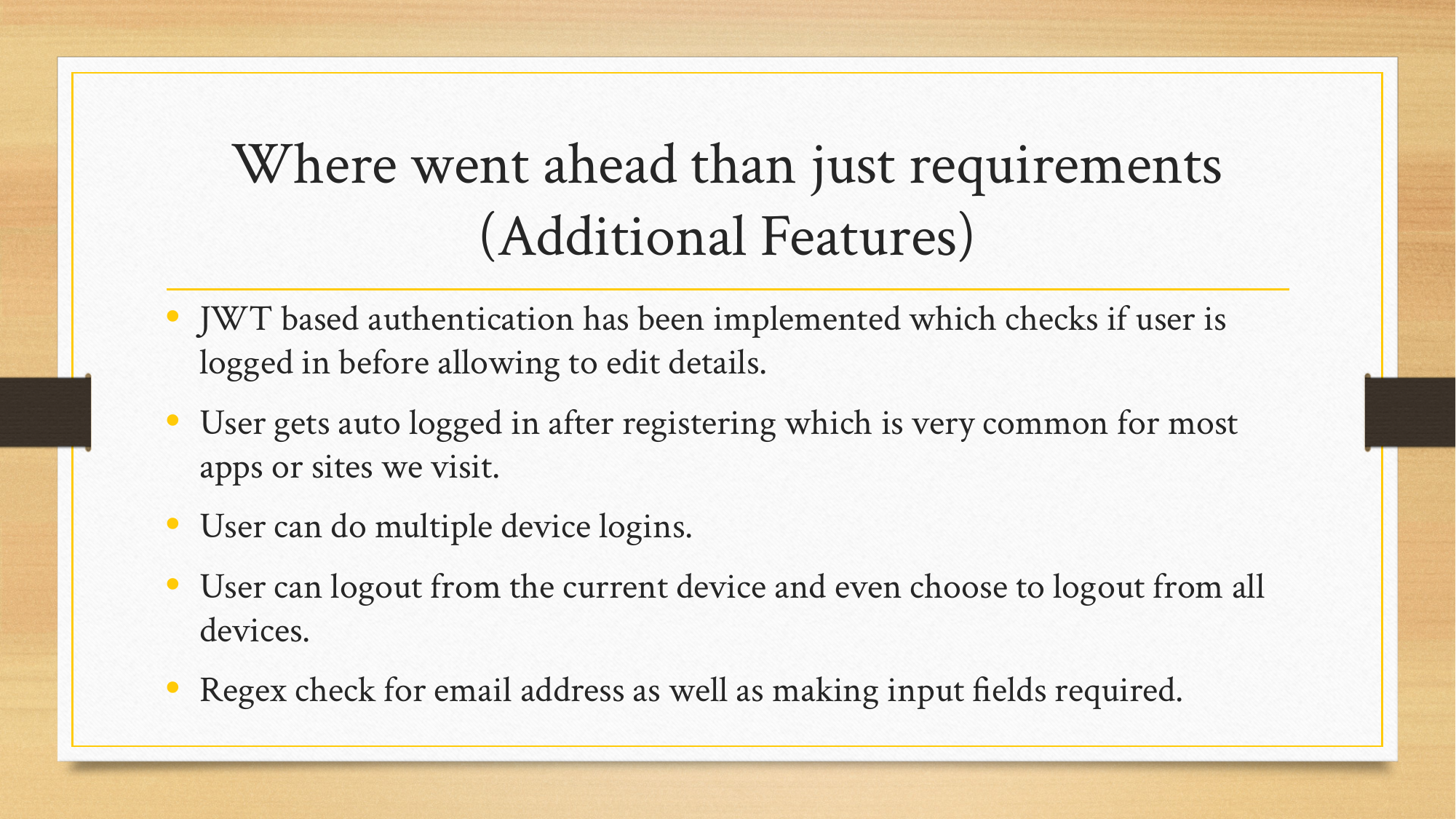

# Where went ahead than just requirements (Additional Features)
JWT based authentication has been implemented which checks if user is logged in before allowing to edit details.
User gets auto logged in after registering which is very common for most apps or sites we visit.
User can do multiple device logins.
User can logout from the current device and even choose to logout from all devices.
Regex check for email address as well as making input fields required.